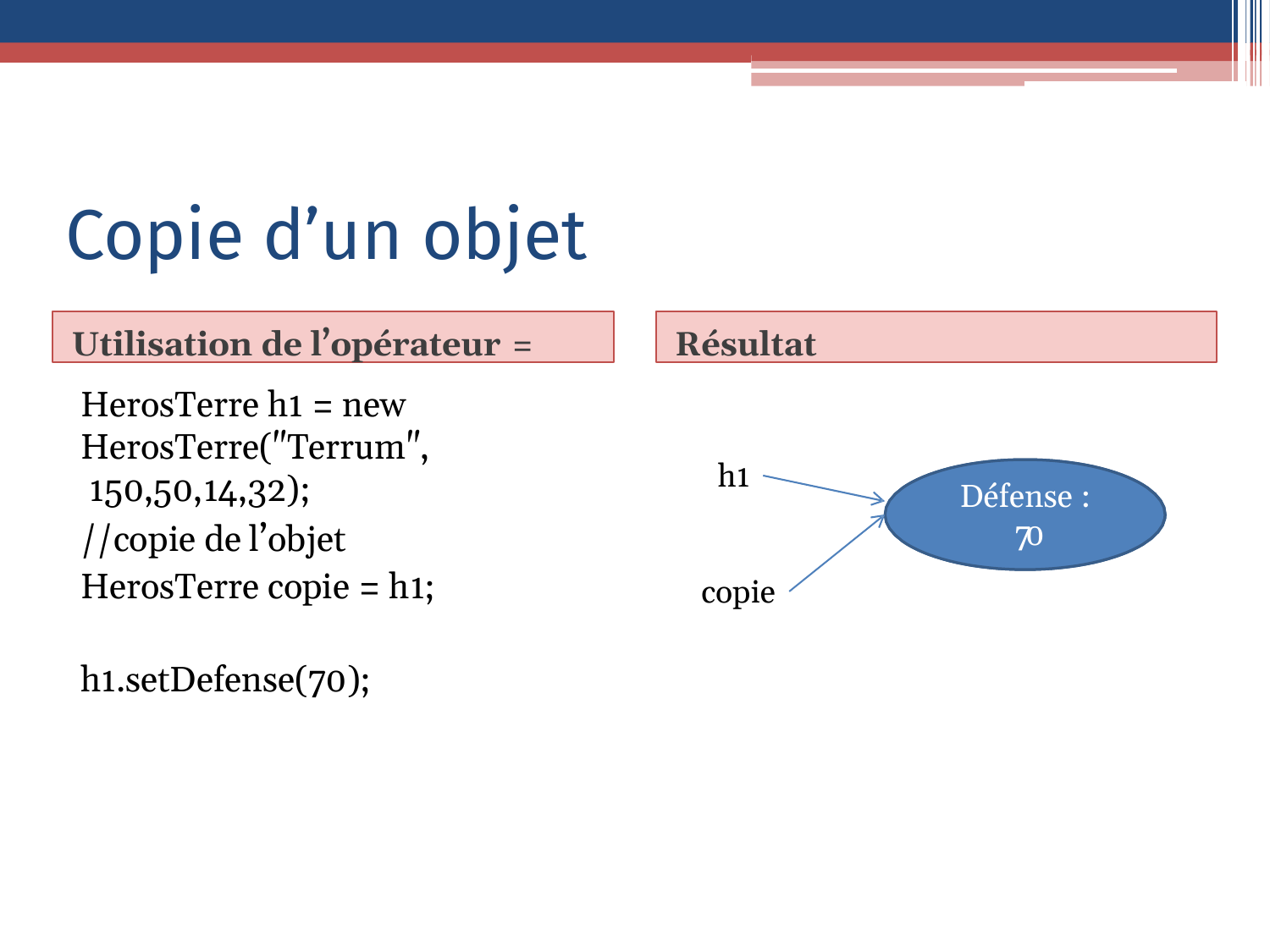

# Copie d’un objet
Utilisation de l’opérateur =
Résultat
HerosTerre h1 = new  HerosTerre("Terrum",  150,50,14,32);
//copie de l’objet  HerosTerre copie = h1;
h1

Défense :  70

copie
h1.setDefense(70);